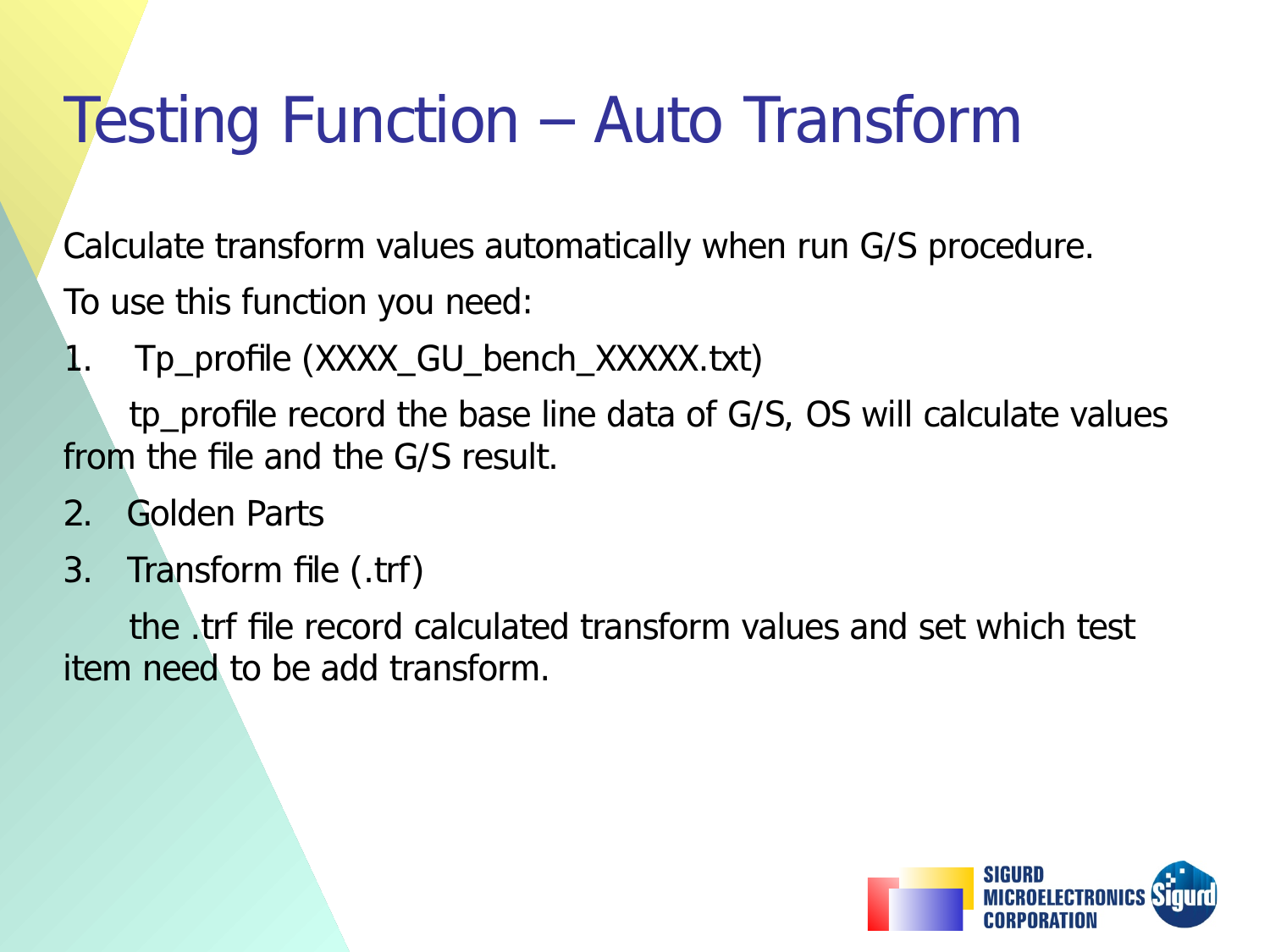

# Testing Function – Auto Transform
Calculate transform values automatically when run G/S procedure.
To use this function you need:
Tp_profile (XXXX_GU_bench_XXXXX.txt)
      tp_profile record the base line data of G/S, OS will calculate values from the file and the G/S result.
Golden Parts
Transform file (.trf)
      the .trf file record calculated transform values and set which test item need to be add transform.